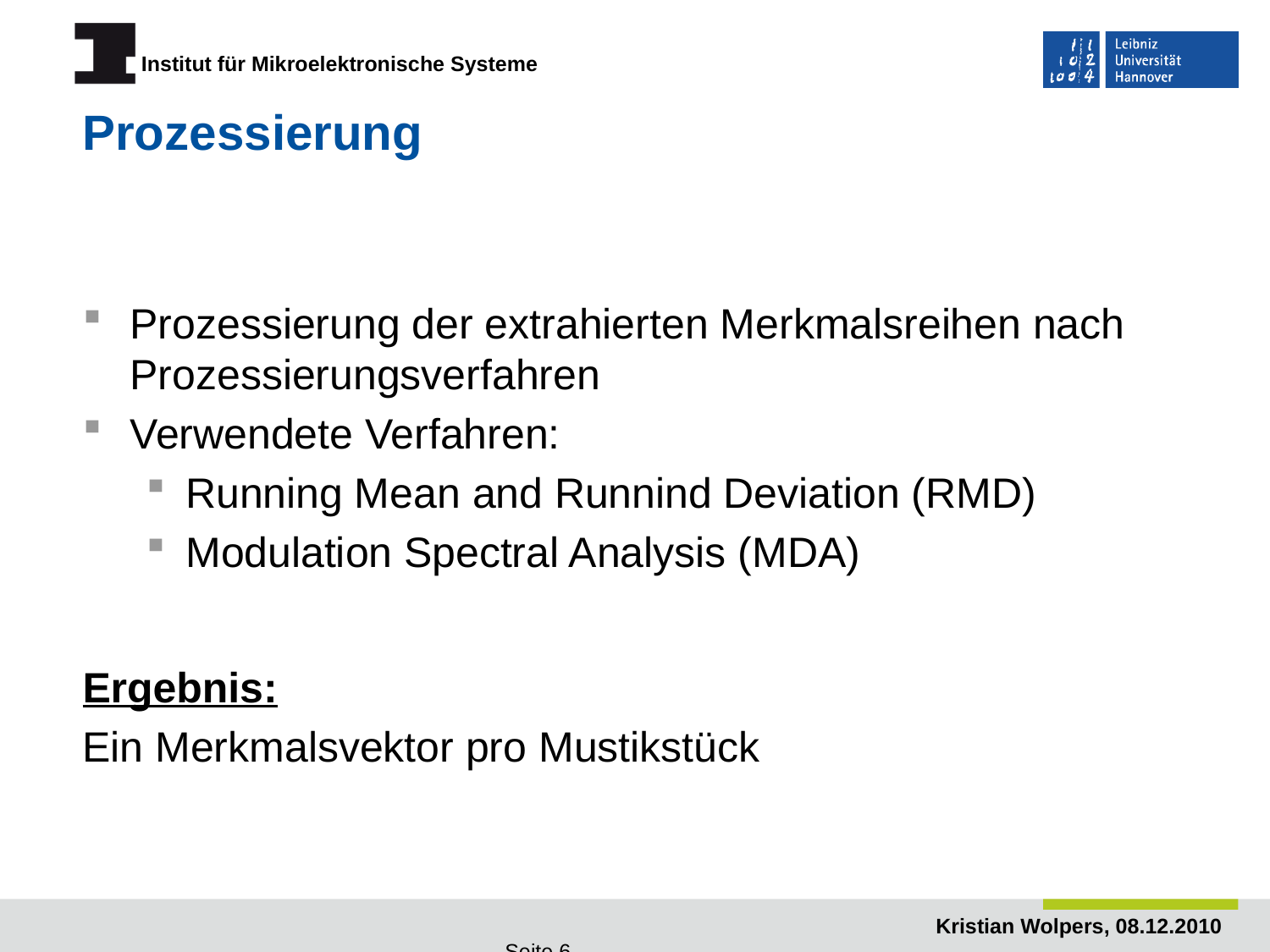

# Prozessierung

Prozessierung der extrahierten Merkmalsreihen nach Prozessierungsverfahren
Verwendete Verfahren:
Running Mean and Runnind Deviation (RMD)
Modulation Spectral Analysis (MDA)

Ergebnis:
Ein Merkmalsvektor pro Mustikstück